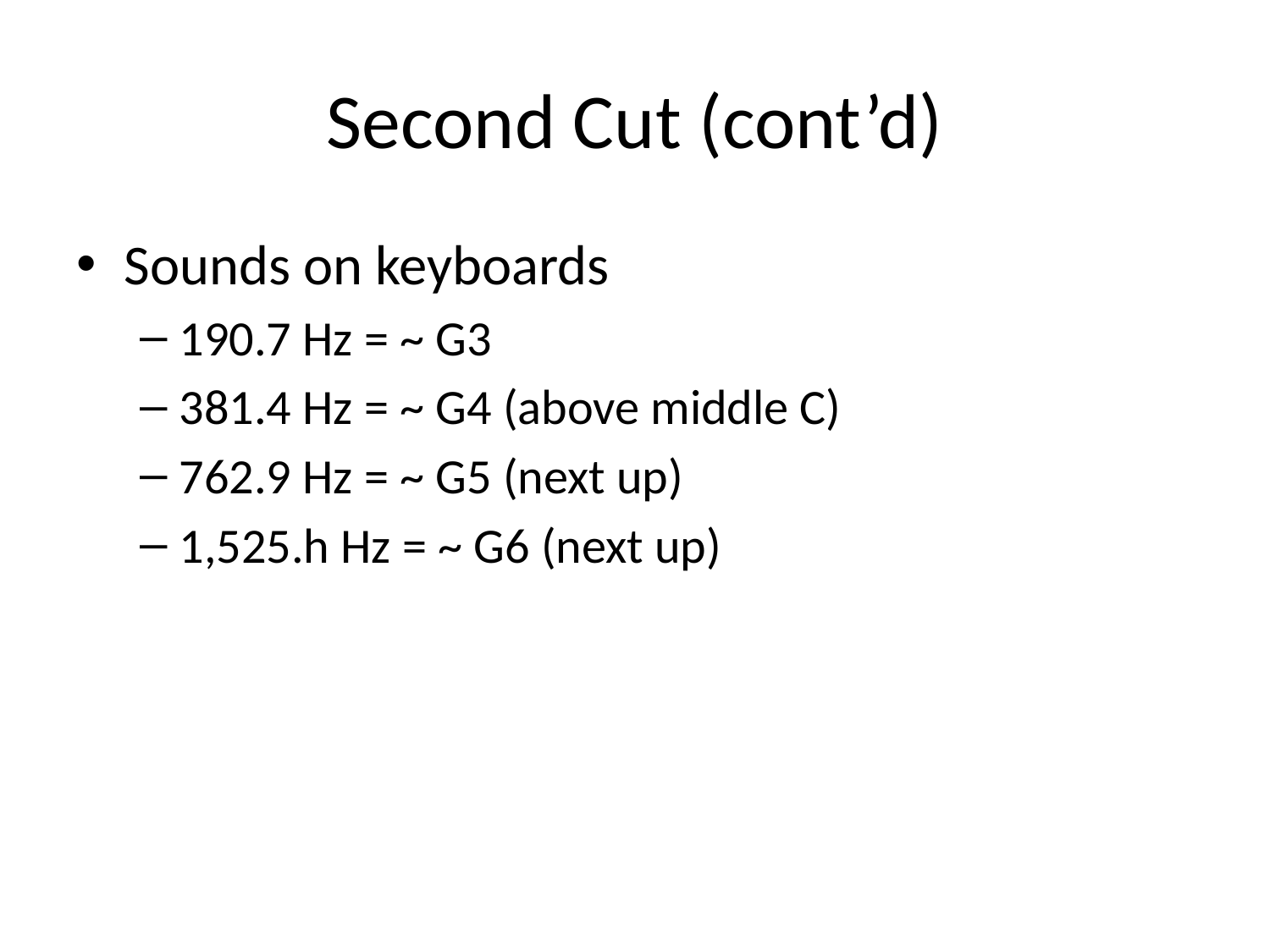

# Second Cut (cont’d)
Sounds on keyboards
190.7 Hz = ~ G3
381.4 Hz = ~ G4 (above middle C)
762.9 Hz = ~ G5 (next up)
1,525.h Hz = ~ G6 (next up)